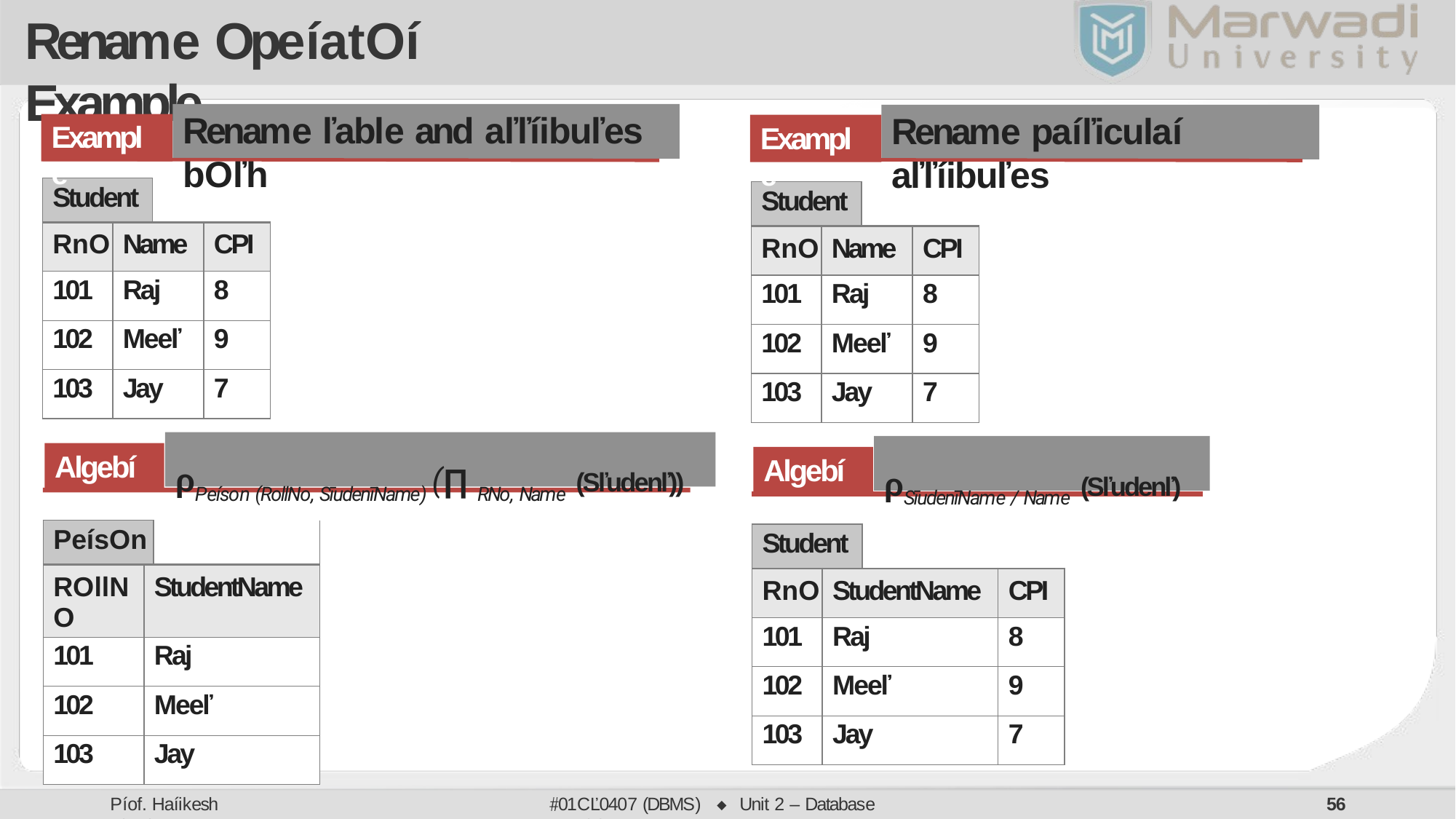

# Rename Opeíatoí Example

Rename ľable and aľľíibuľes boľh
Rename paíľiculaí aľľíibuľes

Example
Example

| Student |  |  |  |
| --- | --- | --- | --- |
| Rno | Name |  | CPI |
| 101 | Raj |  | 8 |
| 102 | Meeľ |  | 9 |
| 103 | Jay |  | 7 |
| Student |  |  |  |
| --- | --- | --- | --- |
| Rno | Name |  | CPI |
| 101 | Raj |  | 8 |
| 102 | Meeľ |  | 9 |
| 103 | Jay |  | 7 |

ρPeíson (RollNo, SīudenīName) (∏ RNo, Name  (Sľudenľ))
Algebía

ρSīudenīName / Name  (Sľudenľ)
Algebía
| Peíson |  |  |
| --- | --- | --- |
| RollNo | StudentName |  |
| 101 | Raj |  |
| 102 | Meeľ |  |
| 103 | Jay |  |
| Student |  |  |  |
| --- | --- | --- | --- |
| Rno | StudentName |  | CPI |
| 101 | Raj |  | 8 |
| 102 | Meeľ |  | 9 |
| 103 | Jay |  | 7 |
01CĽ0407 (DBMS)   ⬥  Unit 2 – Database Models
Píof. Haíikesh Chauhan
56